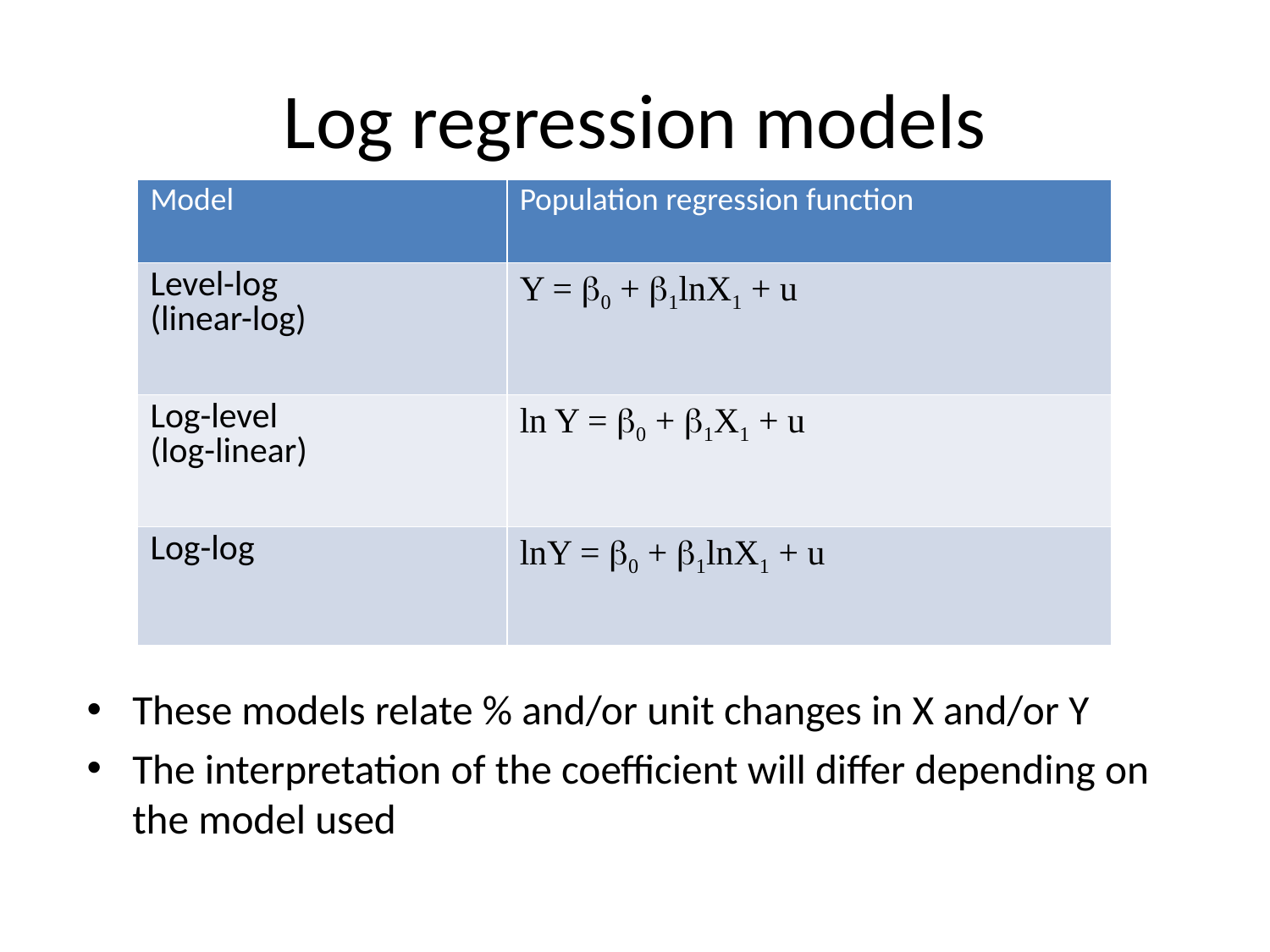

# Log regression models
| Model | Population regression function |
| --- | --- |
| Level-log (linear-log) | Y = β0 + β1lnX1 + u |
| Log-level (log-linear) | ln Y = β0 + β1X1 + u |
| Log-log | lnY = β0 + β1lnX1 + u |
These models relate % and/or unit changes in X and/or Y
The interpretation of the coefficient will differ depending on the model used